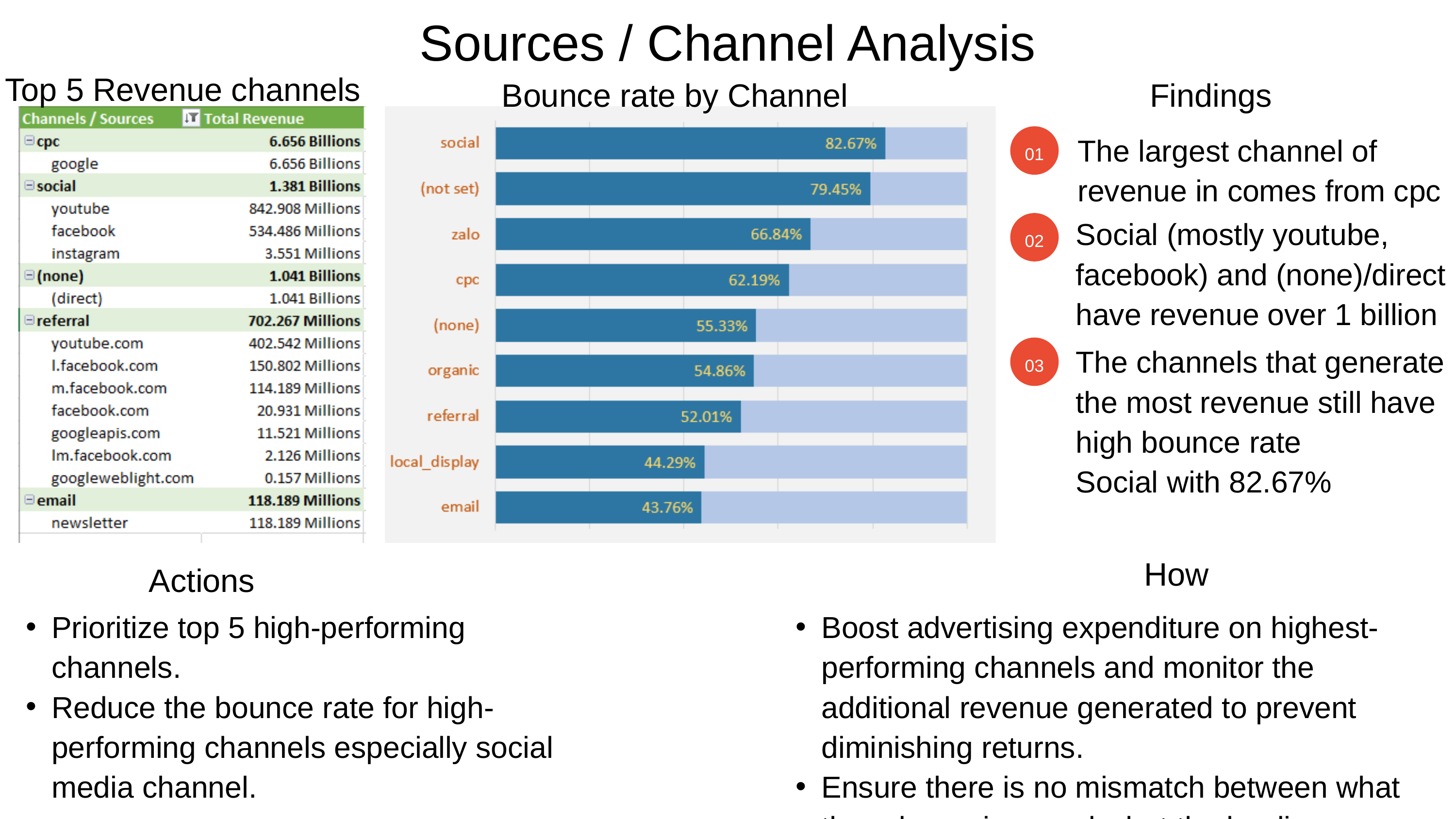

Sources / Channel Analysis
Top 5 Revenue channels
Bounce rate by Channel
Findings

01
The largest channel of revenue in comes from cpc
Social (mostly youtube, facebook) and (none)/direct have revenue over 1 billion

02

03
The channels that generate the most revenue still have high bounce rate
Social with 82.67%
How
Actions
Prioritize top 5 high-performing channels.
Reduce the bounce rate for high-performing channels especially social media channel.
Boost advertising expenditure on highest-performing channels and monitor the additional revenue generated to prevent diminishing returns.
Ensure there is no mismatch between what the ad promises and what the landing page delivers.